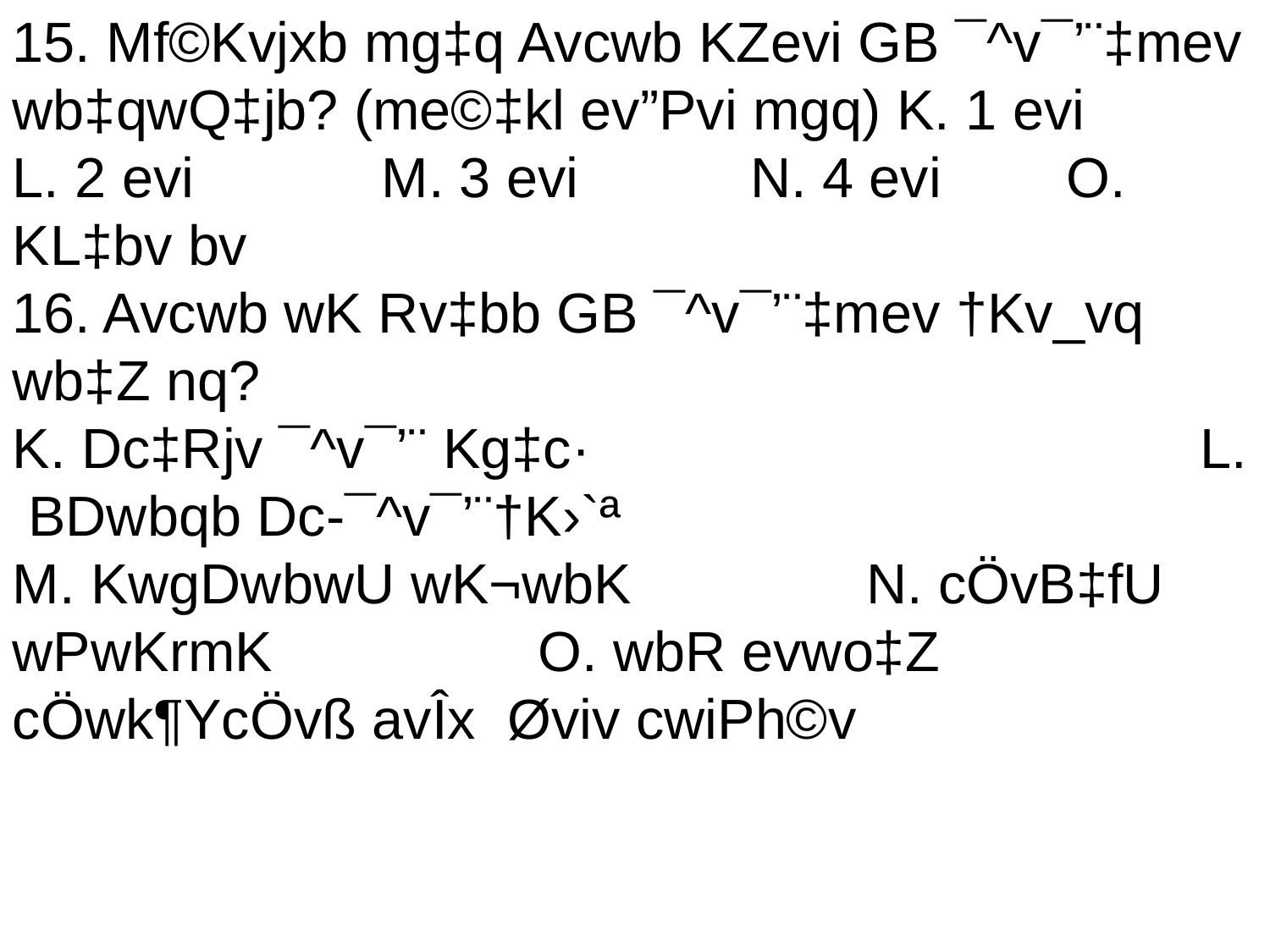

15. Mf©Kvjxb mg‡q Avcwb KZevi GB ¯^v¯’¨‡mev wb‡qwQ‡jb? (me©‡kl ev”Pvi mgq) K. 1 evi           L. 2 evi            M. 3 evi           N. 4 evi        O. KL‡bv bv
16. Avcwb wK Rv‡bb GB ¯^v¯’¨‡mev †Kv_vq wb‡Z nq?
K. Dc‡Rjv ¯^v¯’¨ Kg‡c­·                                       L.  BDwbqb Dc-¯^v¯’¨†K›`ª
M. KwgDwbwU wK¬wbK               N. cÖvB‡fU wPwKrmK                 O. wbR evwo‡Z cÖwk¶YcÖvß avÎx  Øviv cwiPh©v